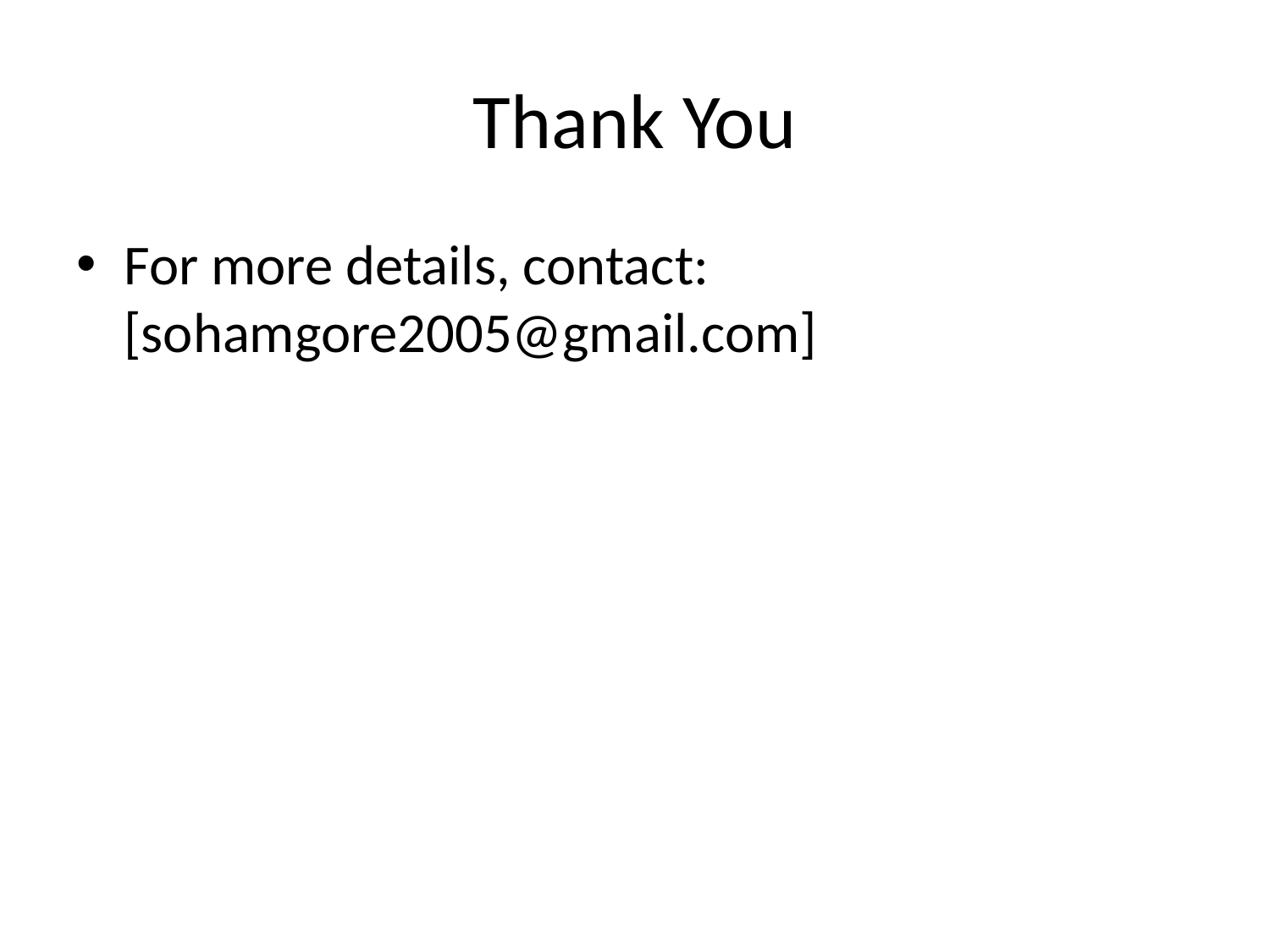

# Thank You
For more details, contact: [sohamgore2005@gmail.com]